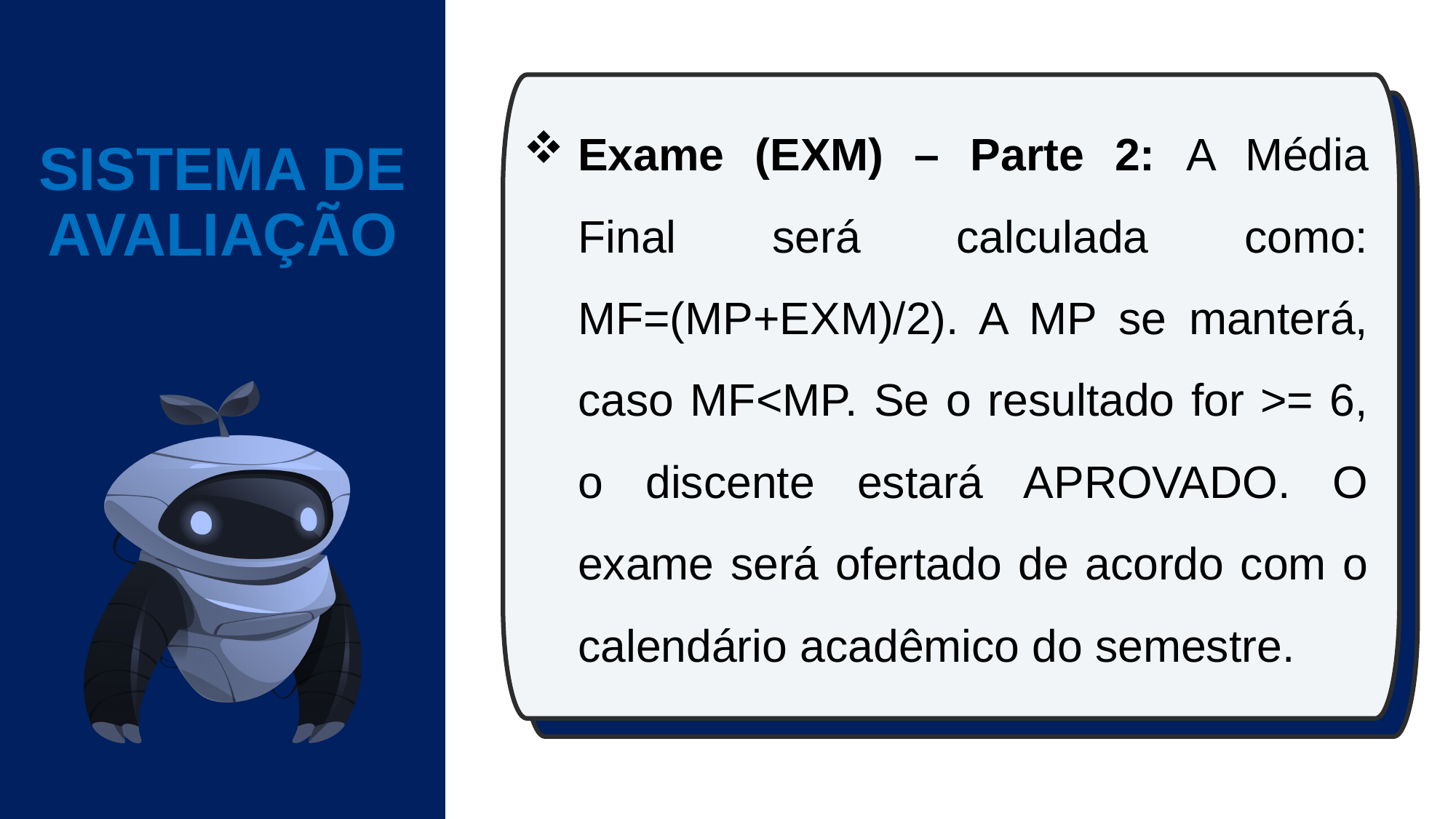

Exame (EXM) – Parte 2: A Média Final será calculada como: MF=(MP+EXM)/2). A MP se manterá, caso MF<MP. Se o resultado for >= 6, o discente estará APROVADO. O exame será ofertado de acordo com o calendário acadêmico do semestre.
SISTEMA DE AVALIAÇÃO